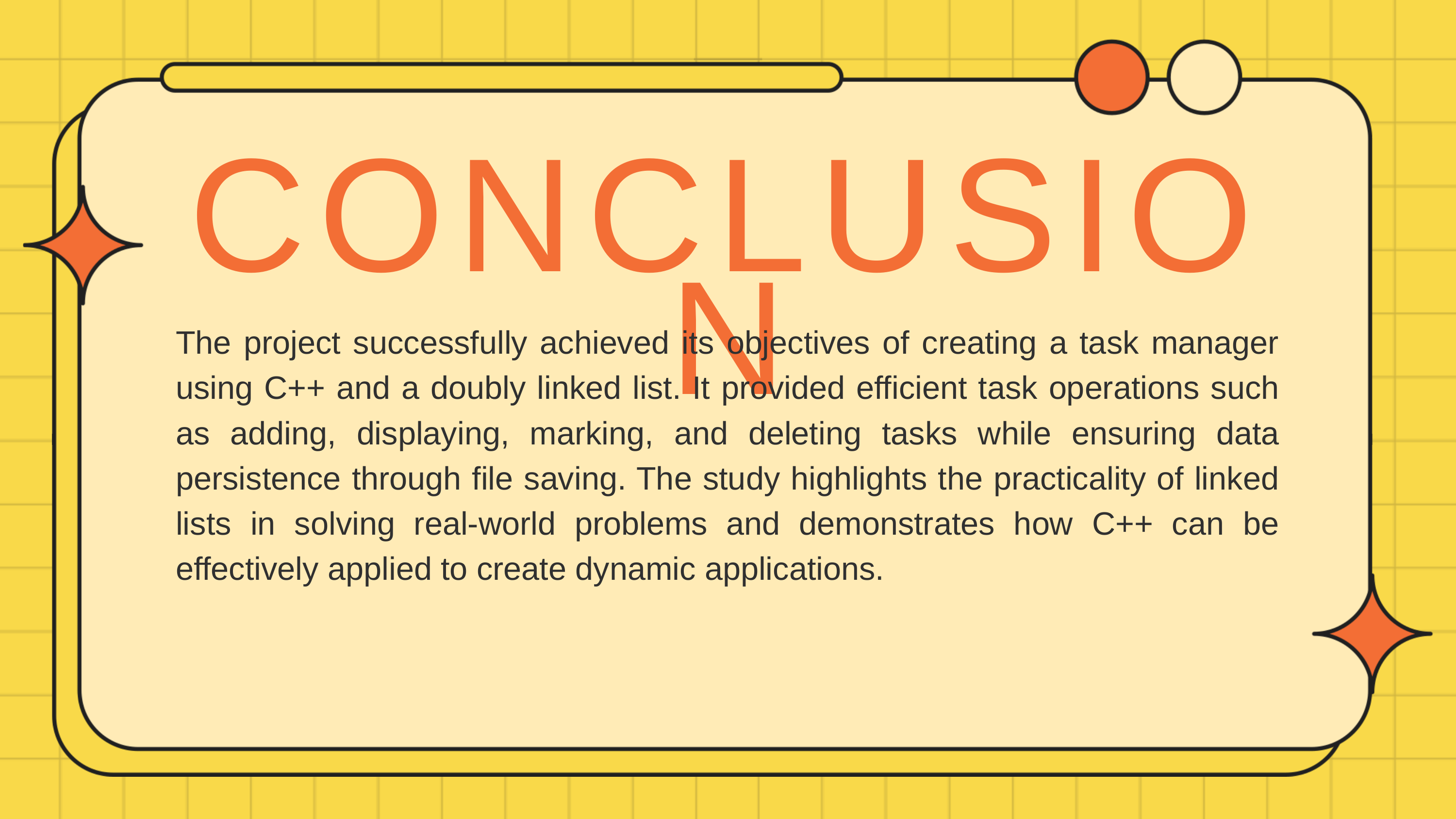

CONCLUSION
The project successfully achieved its objectives of creating a task manager using C++ and a doubly linked list. It provided efficient task operations such as adding, displaying, marking, and deleting tasks while ensuring data persistence through file saving. The study highlights the practicality of linked lists in solving real-world problems and demonstrates how C++ can be effectively applied to create dynamic applications.